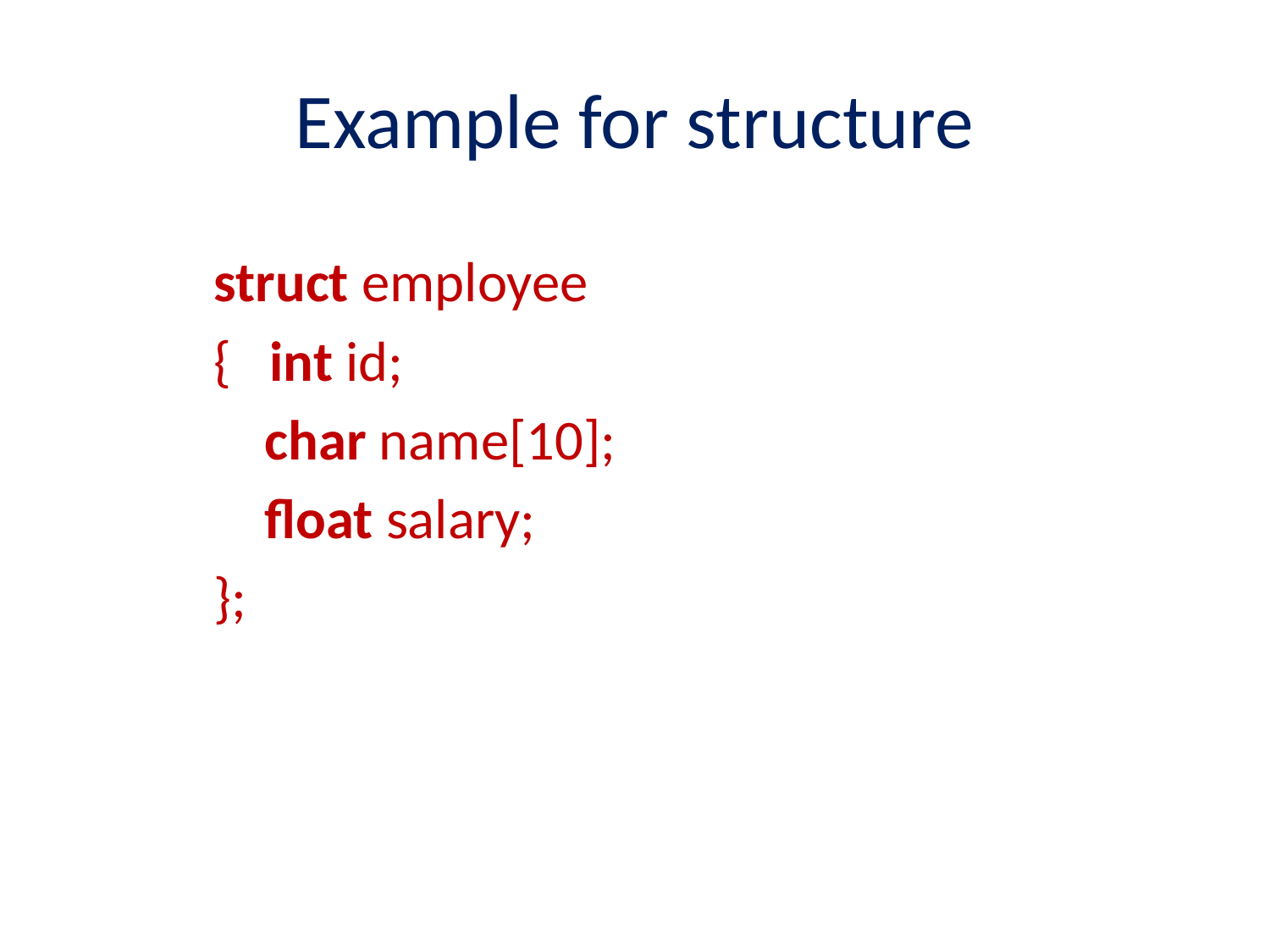

# Example for structure
struct employee
{   int id;
    char name[10];
    float salary;
};